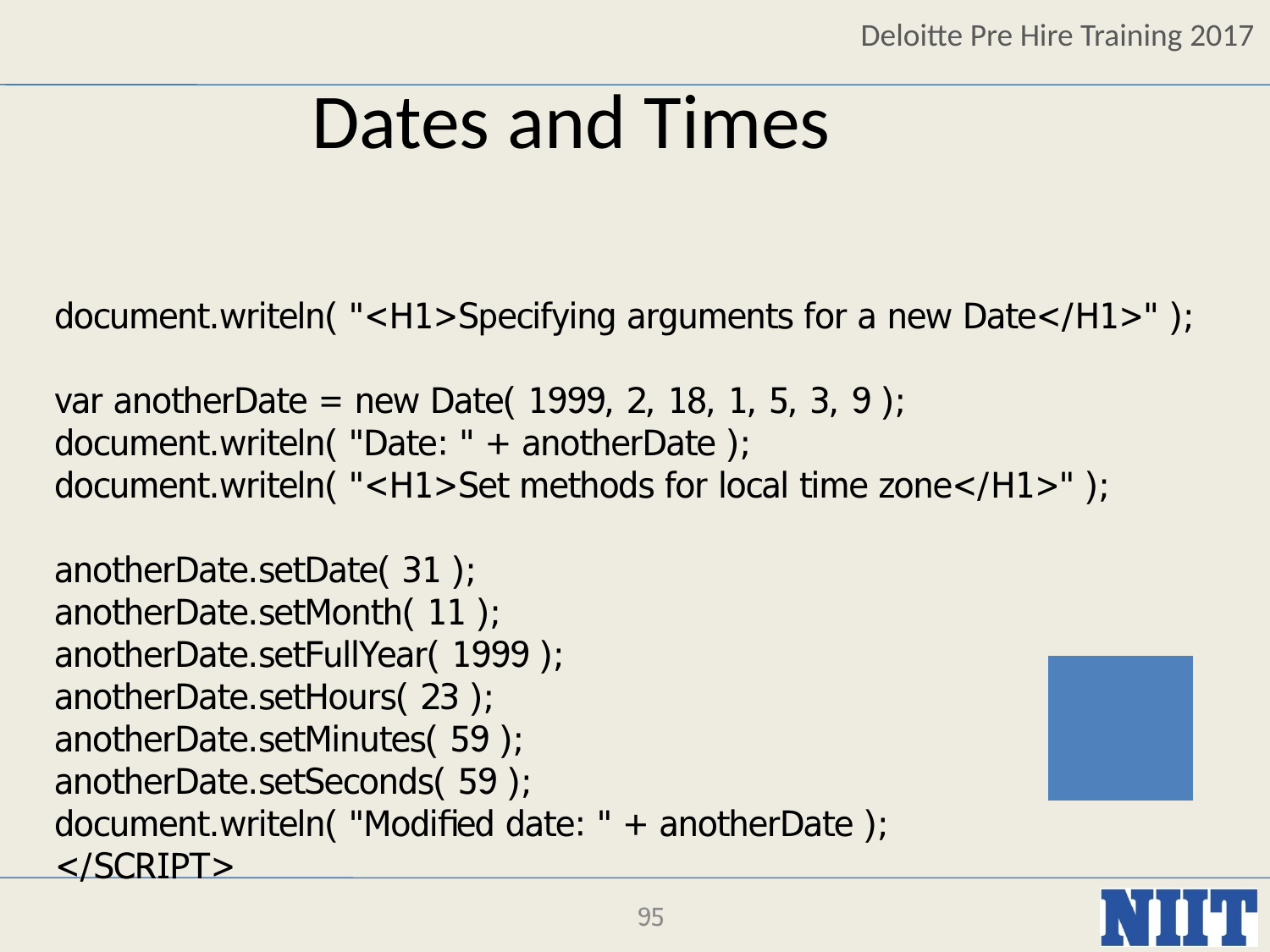

Dates and Times
document.writeln( "<H1>Specifying arguments for a new Date</H1>" );
var anotherDate = new Date( 1999, 2, 18, 1, 5, 3, 9 );
document.writeln( "Date: " + anotherDate );
document.writeln( "<H1>Set methods for local time zone</H1>" );
anotherDate.setDate( 31 );
anotherDate.setMonth( 11 );
anotherDate.setFullYear( 1999 );
anotherDate.setHours( 23 );
anotherDate.setMinutes( 59 );
anotherDate.setSeconds( 59 );
document.writeln( "Modified date: " + anotherDate );
</SCRIPT>

95